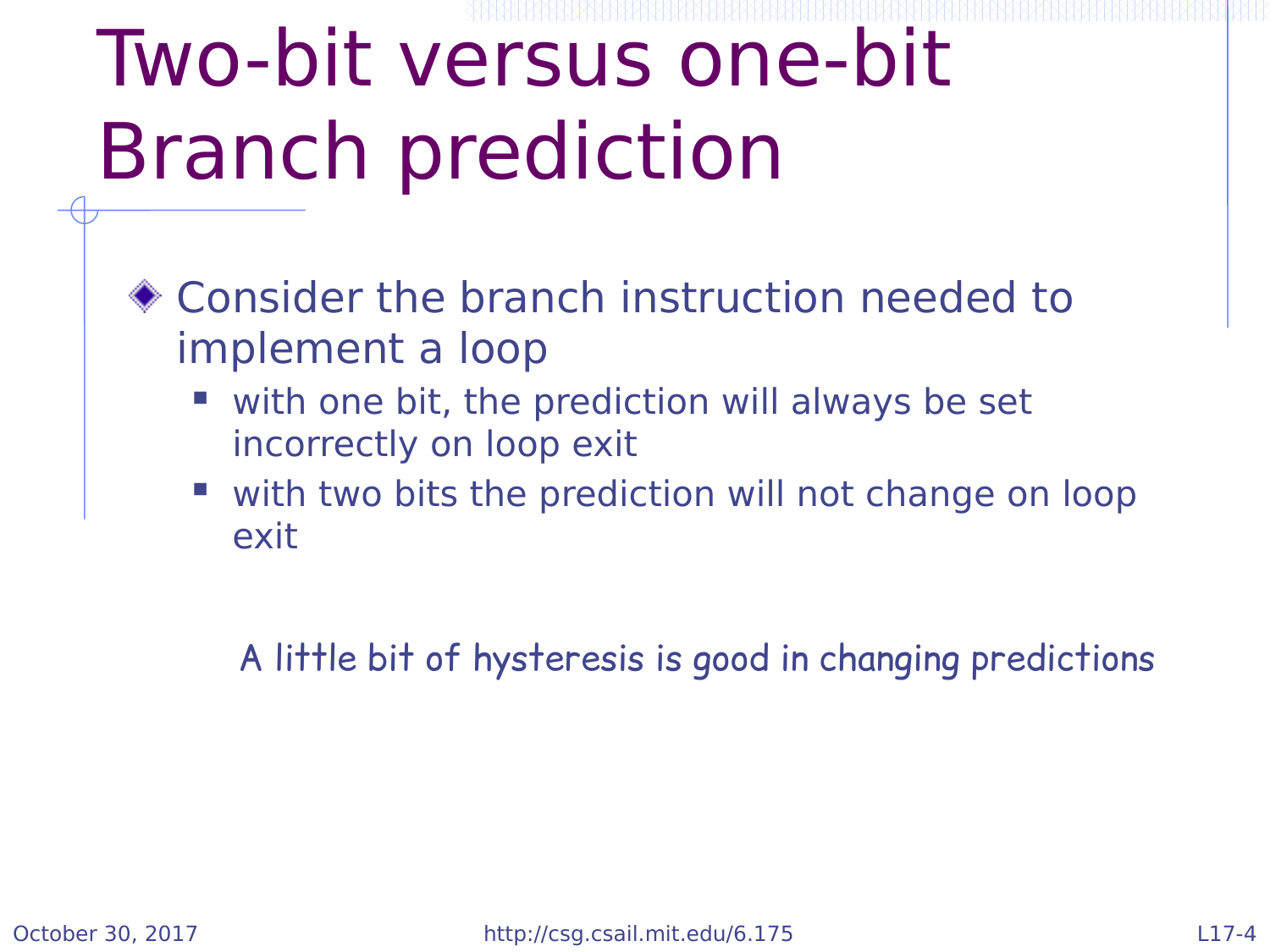

# Two-bit versus one-bit Branch prediction
Consider the branch instruction needed to implement a loop
with one bit, the prediction will always be set incorrectly on loop exit
with two bits the prediction will not change on loop exit
A little bit of hysteresis is good in changing predictions
October 30, 2017
http://csg.csail.mit.edu/6.175
L17-4